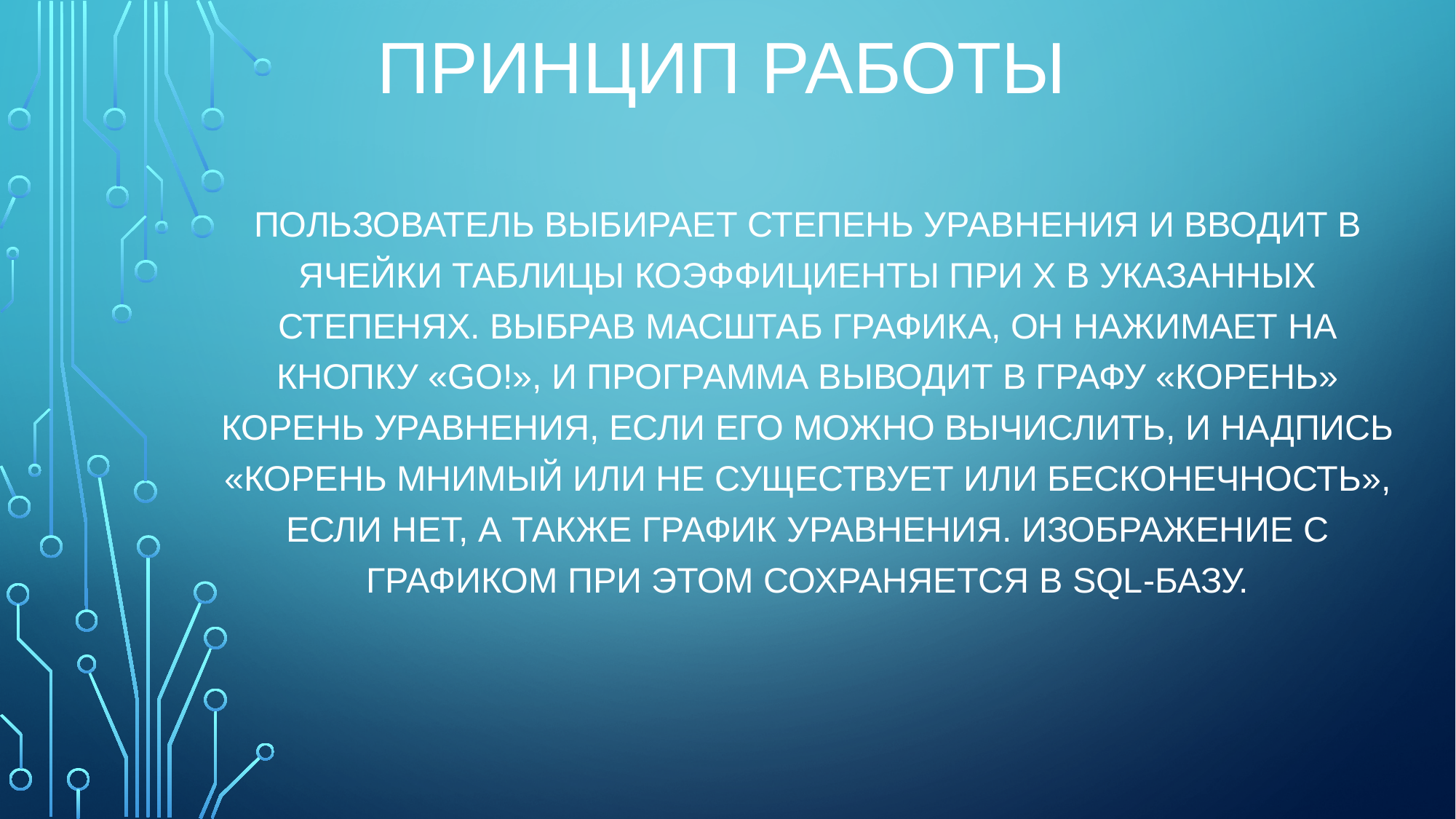

# Принцип работы
Пользователь выбирает степень уравнения и вводит в ячейки таблицы коэффициенты при х в указанных степенях. выбрав масштаб графика, он нажимает на кнопку «GO!», и программа выводит в графу «Корень» корень уравнения, если его можно вычислить, и надпись «Корень мнимый или не существует или бесконечность», если нет, а также график уравнения. Изображение с графиком при этом сохраняется в SQL-базу.